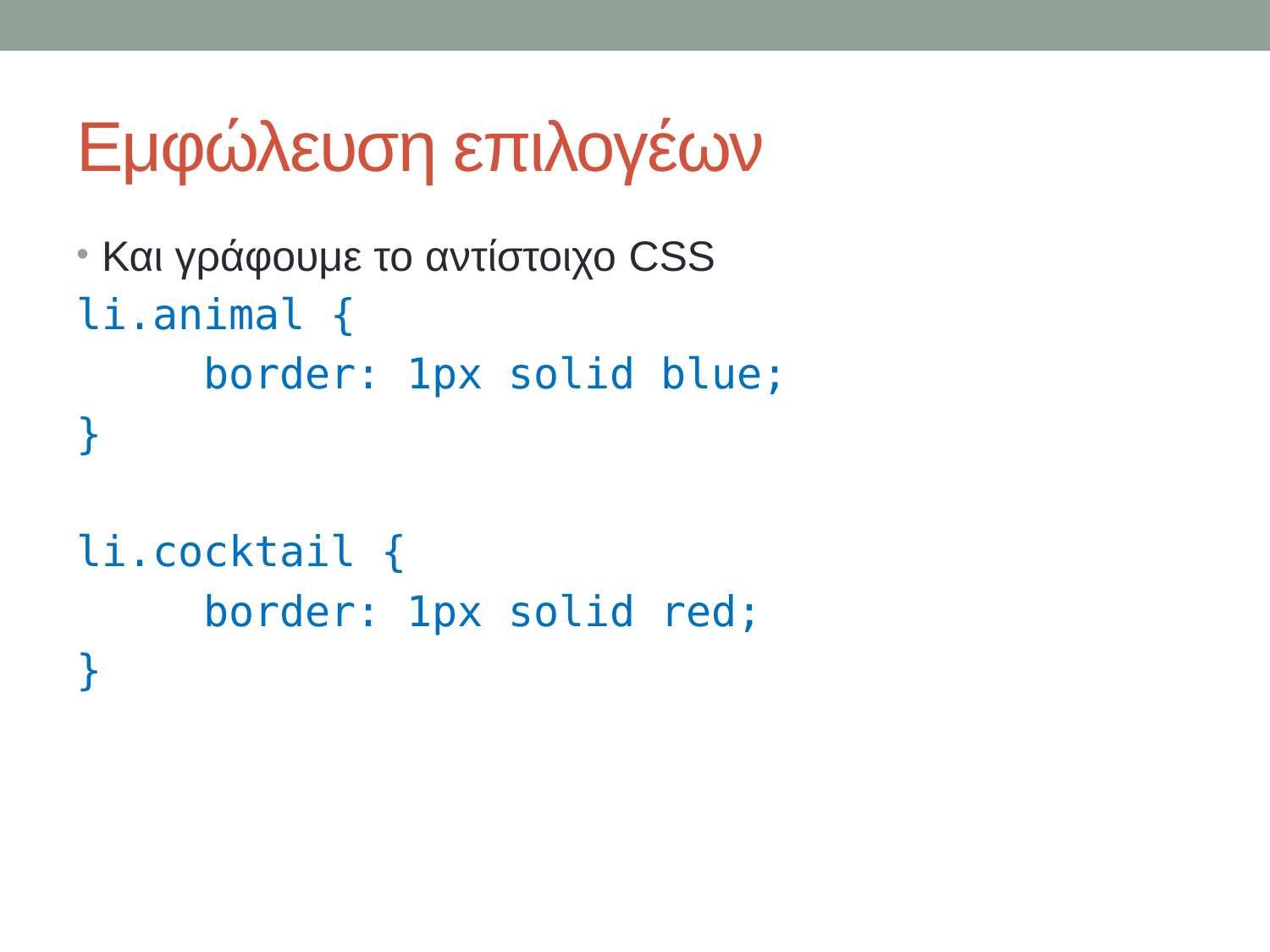

# Εμφώλευση επιλογέων
Και γράφουμε το αντίστοιχο CSS
li.animal {
	border: 1px solid blue;
}

li.cocktail {
	border: 1px solid red;
}